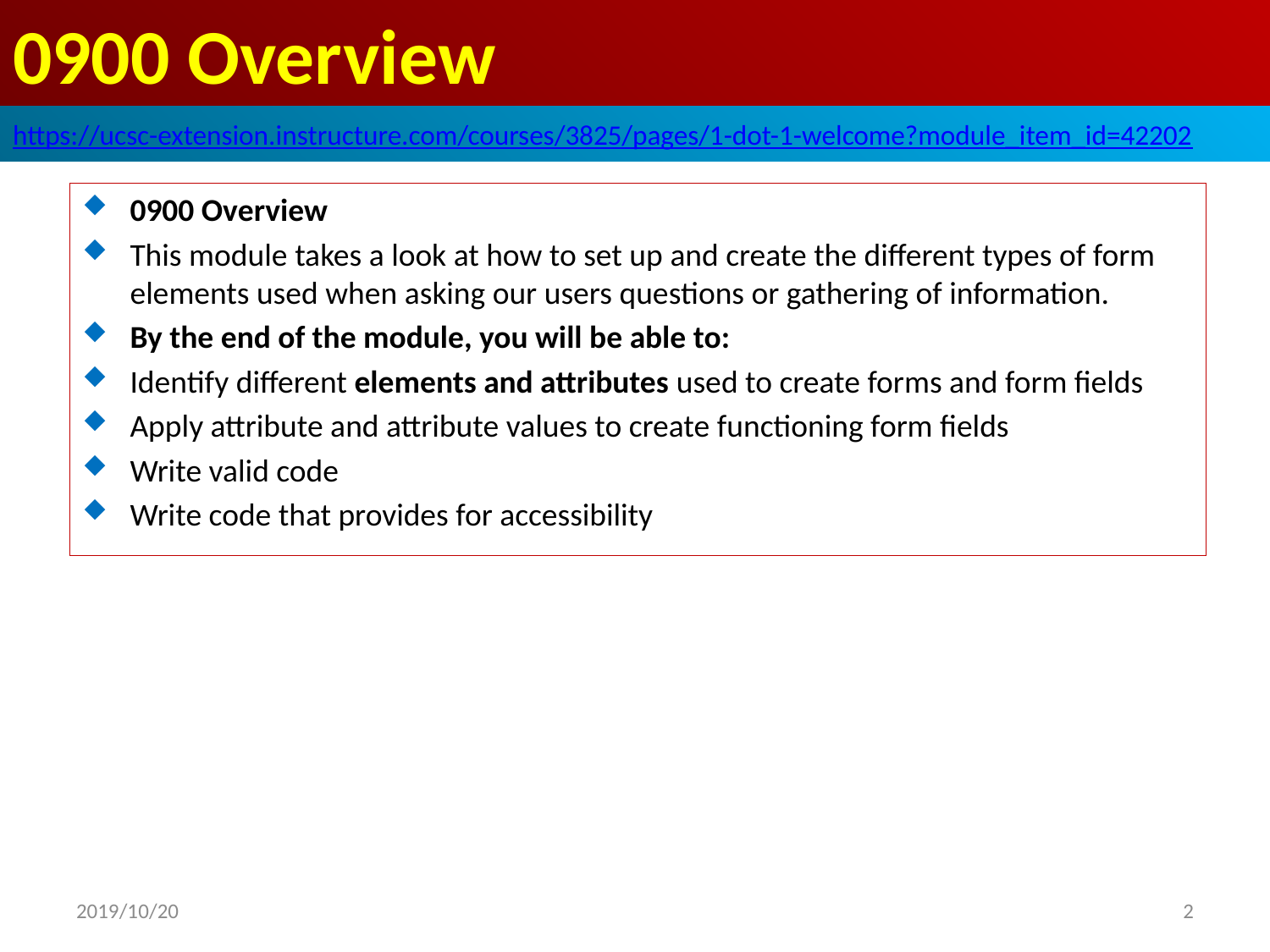

# 0900 Overview

https://ucsc-extension.instructure.com/courses/3825/pages/1-dot-1-welcome?module_item_id=42202
0900 Overview
This module takes a look at how to set up and create the different types of form elements used when asking our users questions or gathering of information.
By the end of the module, you will be able to:
Identify different elements and attributes used to create forms and form fields
Apply attribute and attribute values to create functioning form fields
Write valid code
Write code that provides for accessibility
2019/10/20
2